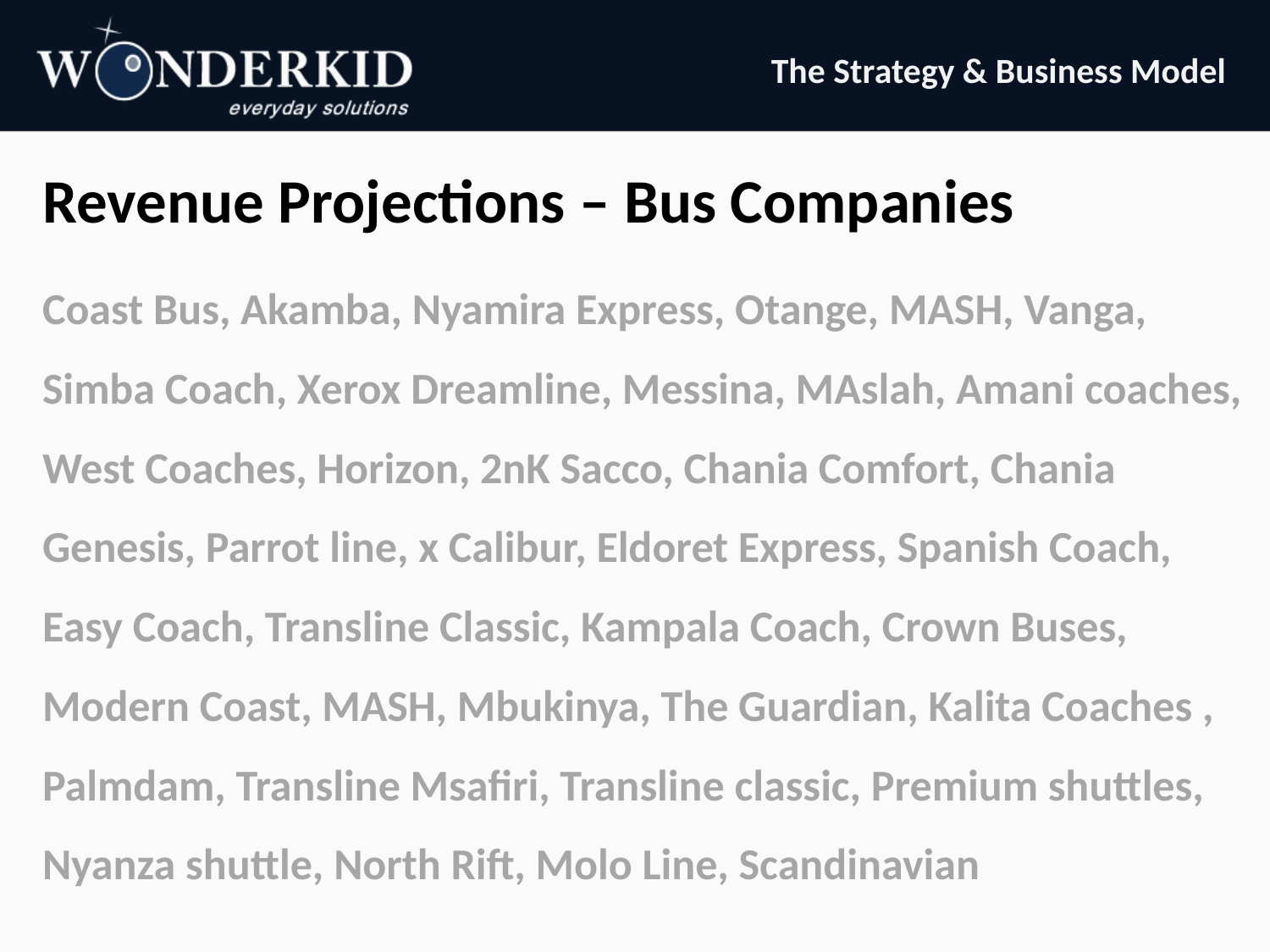

The Strategy & Business Model
# Revenue Projections – Bus Companies
Coast Bus, Akamba, Nyamira Express, Otange, MASH, Vanga, Simba Coach, Xerox Dreamline, Messina, MAslah, Amani coaches, West Coaches, Horizon, 2nK Sacco, Chania Comfort, Chania Genesis, Parrot line, x Calibur, Eldoret Express, Spanish Coach, Easy Coach, Transline Classic, Kampala Coach, Crown Buses, Modern Coast, MASH, Mbukinya, The Guardian, Kalita Coaches , Palmdam, Transline Msafiri, Transline classic, Premium shuttles, Nyanza shuttle, North Rift, Molo Line, Scandinavian